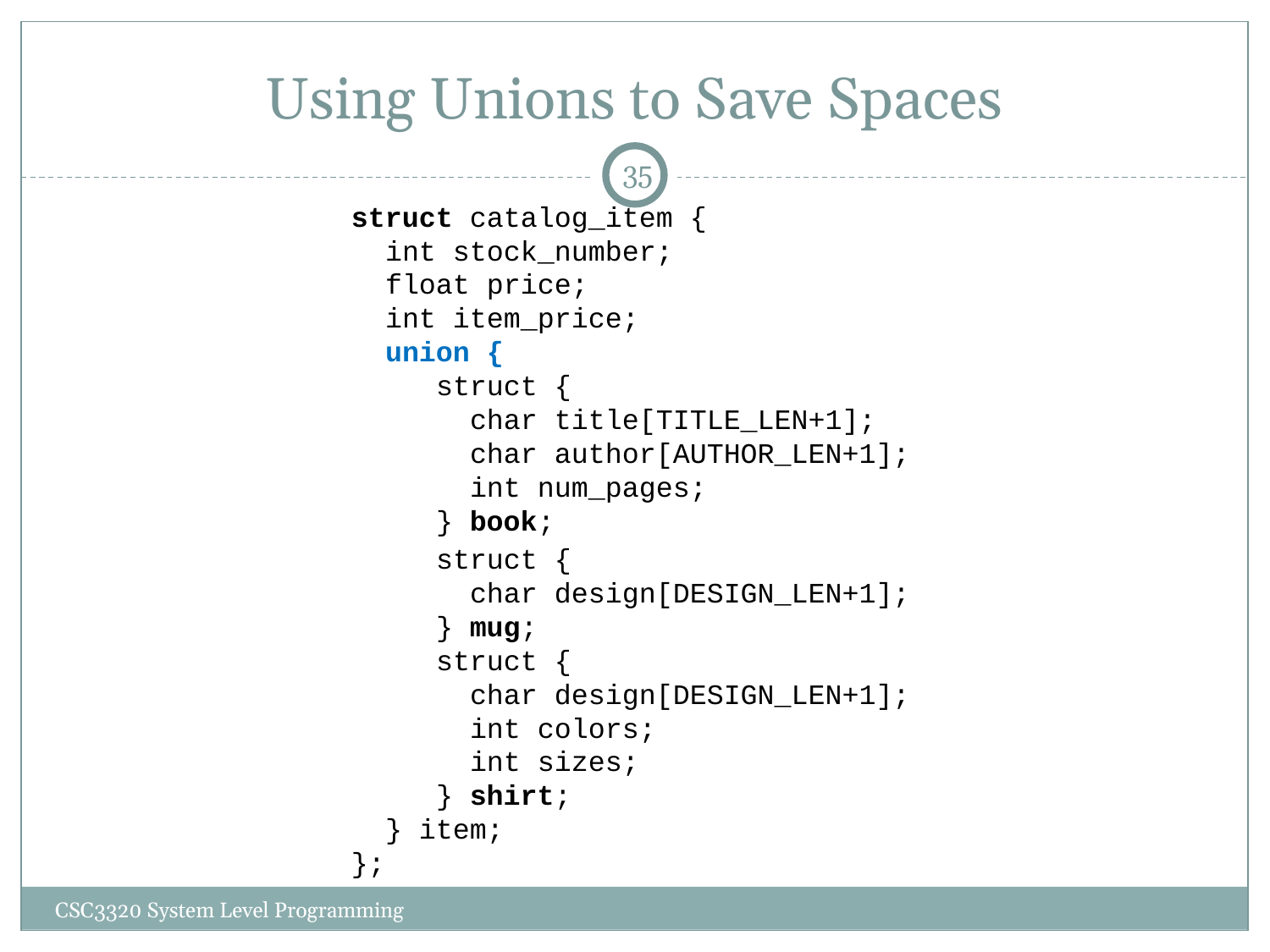

# Using Unions to Save Spaces
35
struct catalog_item {
  int stock_number;
  float price;
  int item_price;
  union {
     struct {
       char title[TITLE_LEN+1];
       char author[AUTHOR_LEN+1];
       int num_pages;
     } book;

     struct {
       char design[DESIGN_LEN+1];
     } mug;
     struct {
       char design[DESIGN_LEN+1];
       int colors;
       int sizes;
     } shirt;
  } item;
};
CSC3320 System Level Programming